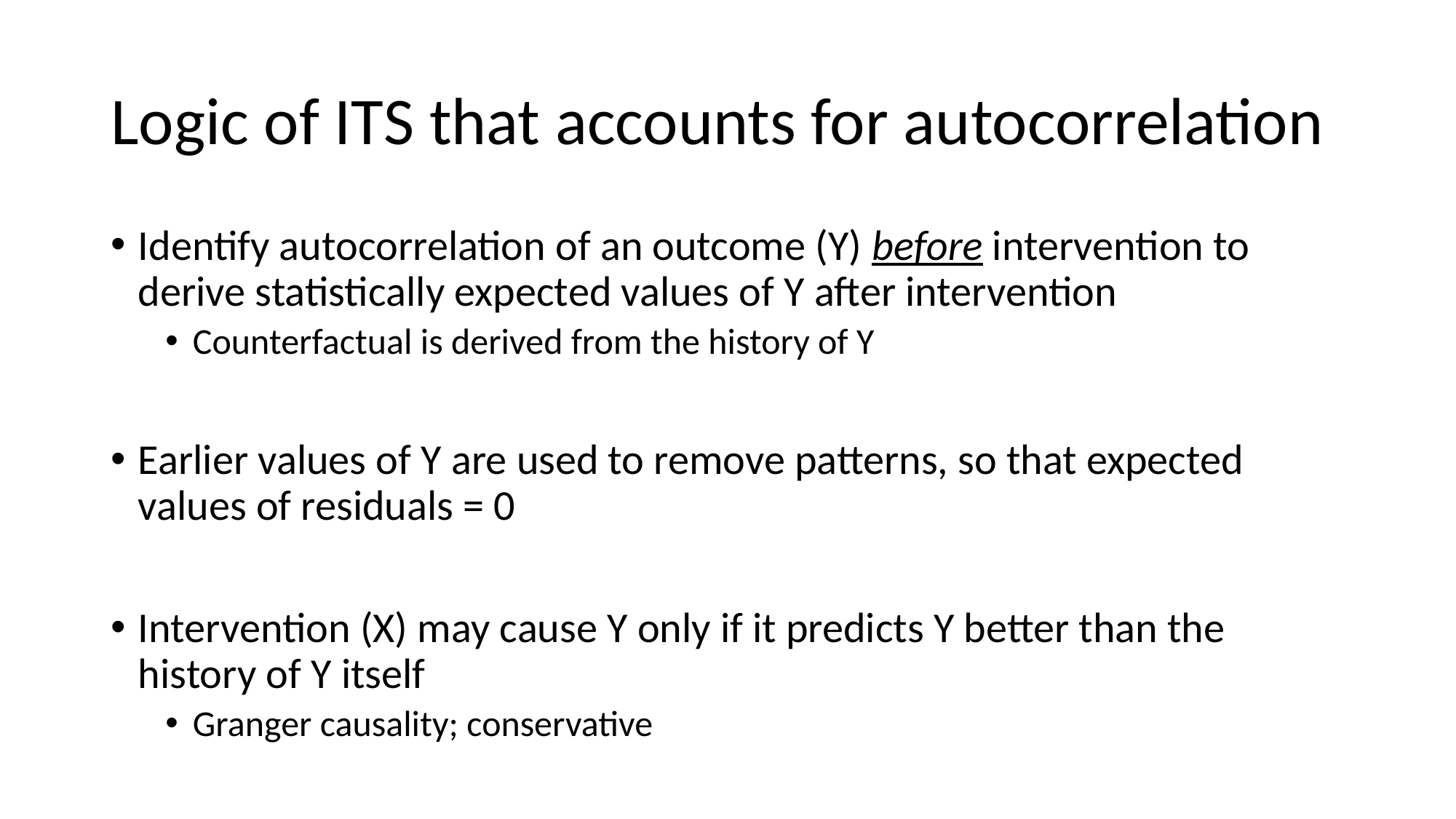

# Logic of ITS that accounts for autocorrelation
Identify autocorrelation of an outcome (Y) before intervention to derive statistically expected values of Y after intervention
Counterfactual is derived from the history of Y

Earlier values of Y are used to remove patterns, so that expected values of residuals = 0

Intervention (X) may cause Y only if it predicts Y better than the history of Y itself
Granger causality; conservative